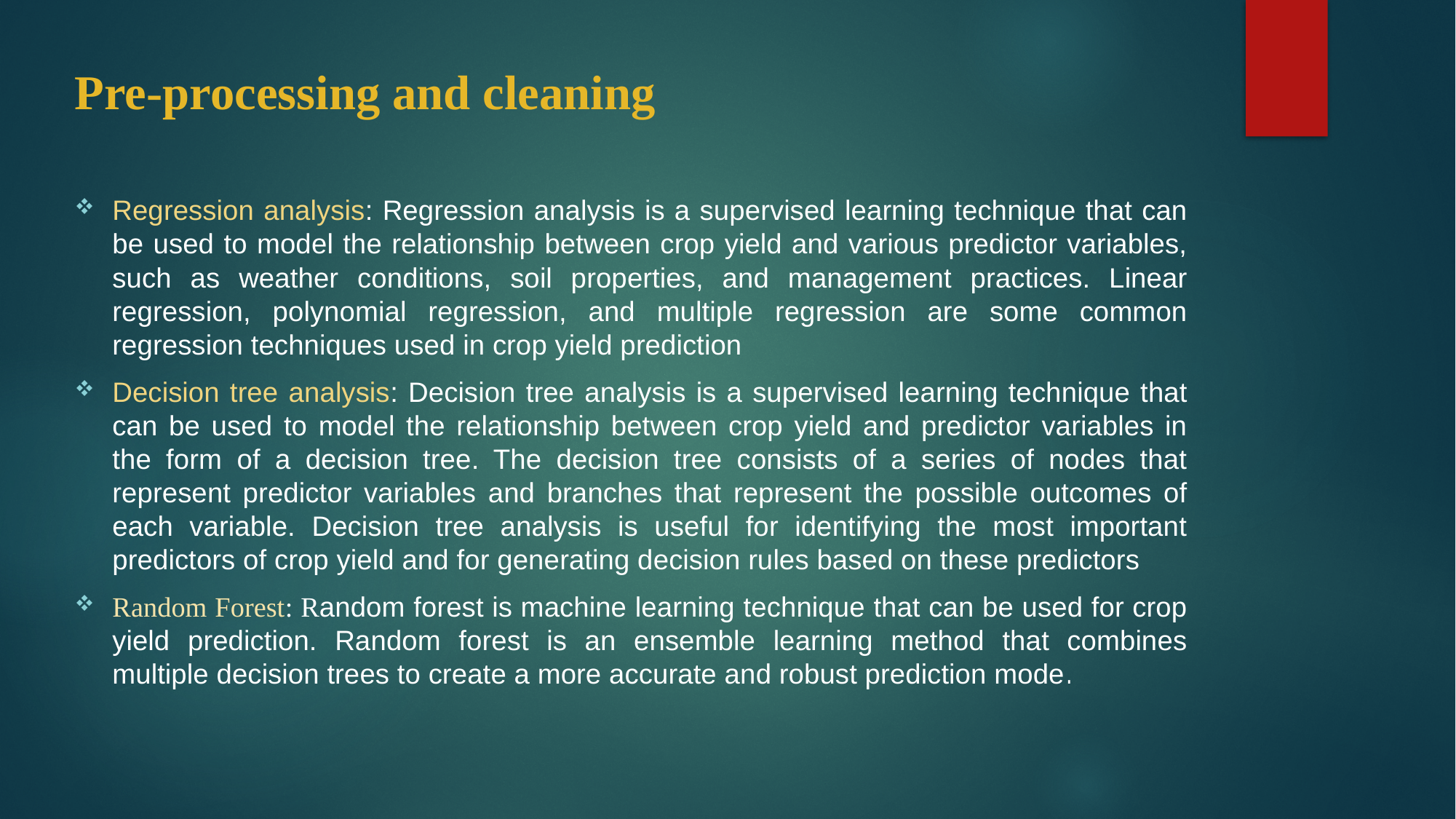

# Pre-processing and cleaning
Regression analysis: Regression analysis is a supervised learning technique that can be used to model the relationship between crop yield and various predictor variables, such as weather conditions, soil properties, and management practices. Linear regression, polynomial regression, and multiple regression are some common regression techniques used in crop yield prediction
Decision tree analysis: Decision tree analysis is a supervised learning technique that can be used to model the relationship between crop yield and predictor variables in the form of a decision tree. The decision tree consists of a series of nodes that represent predictor variables and branches that represent the possible outcomes of each variable. Decision tree analysis is useful for identifying the most important predictors of crop yield and for generating decision rules based on these predictors
Random Forest: Random forest is machine learning technique that can be used for crop yield prediction. Random forest is an ensemble learning method that combines multiple decision trees to create a more accurate and robust prediction mode.